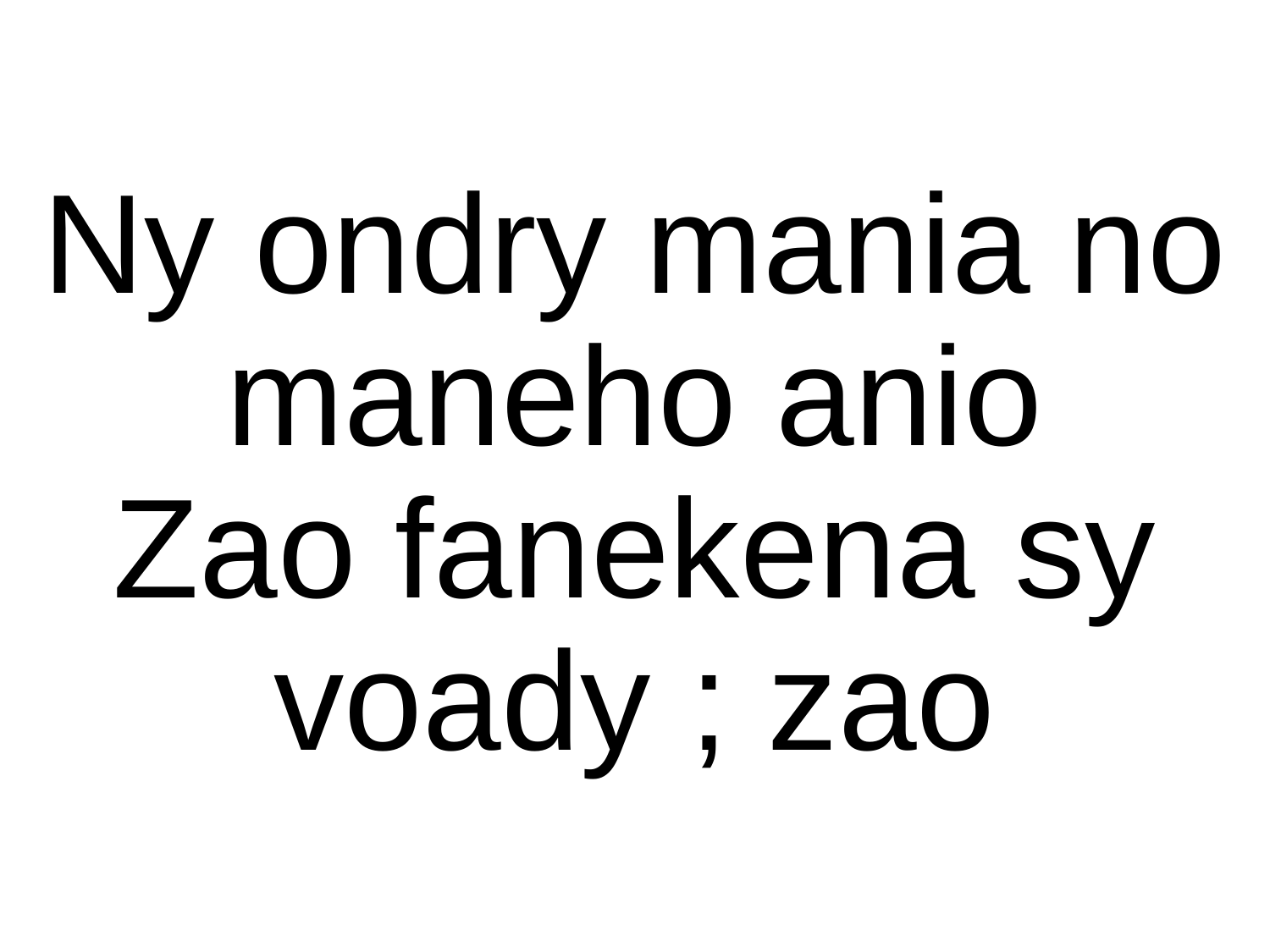

Ny ondry mania no maneho anio
Zao fanekena sy voady ; zao